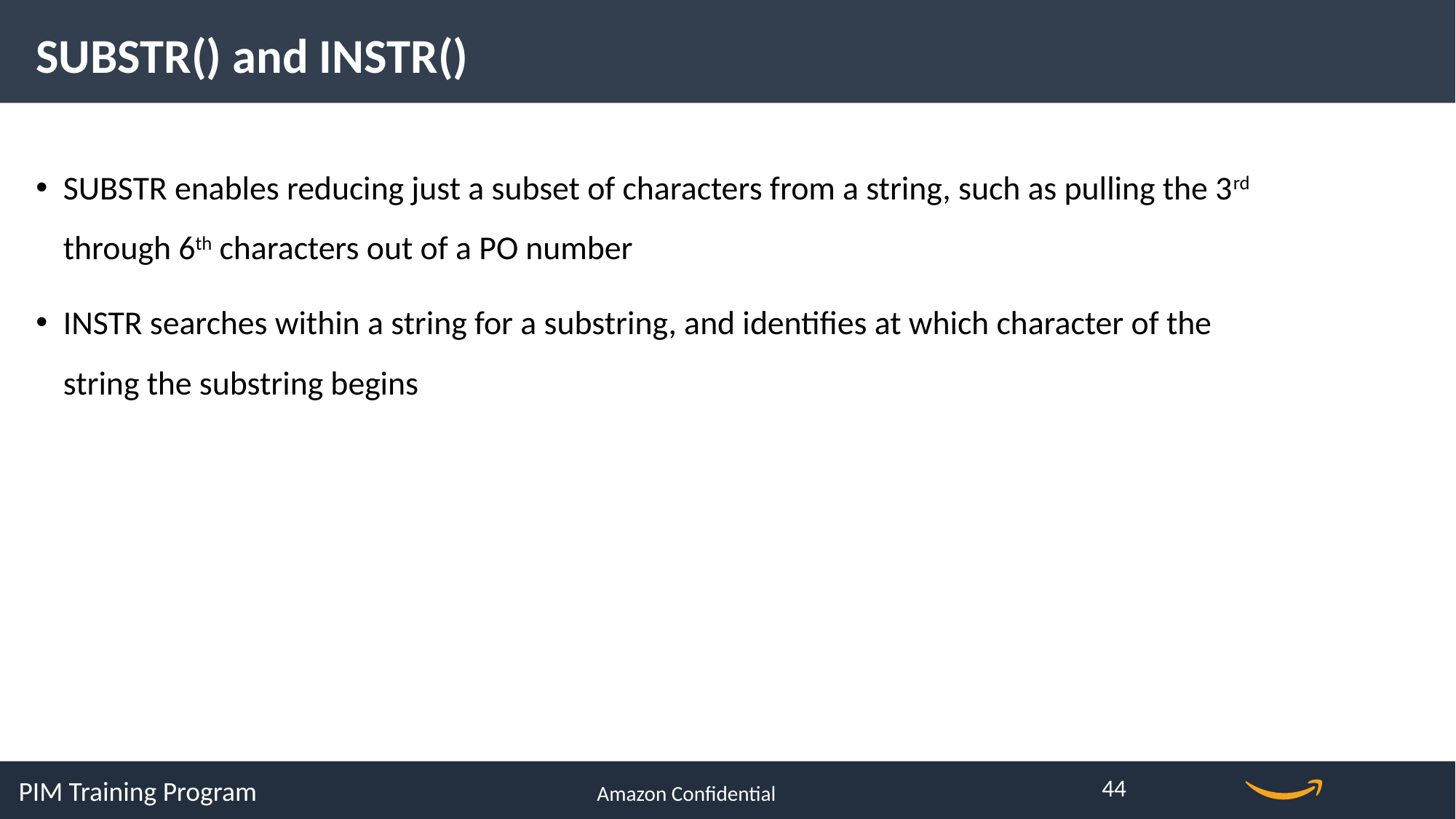

SUBSTR() and INSTR()
SUBSTR enables reducing just a subset of characters from a string, such as pulling the 3rd through 6th characters out of a PO number
INSTR searches within a string for a substring, and identifies at which character of the string the substring begins